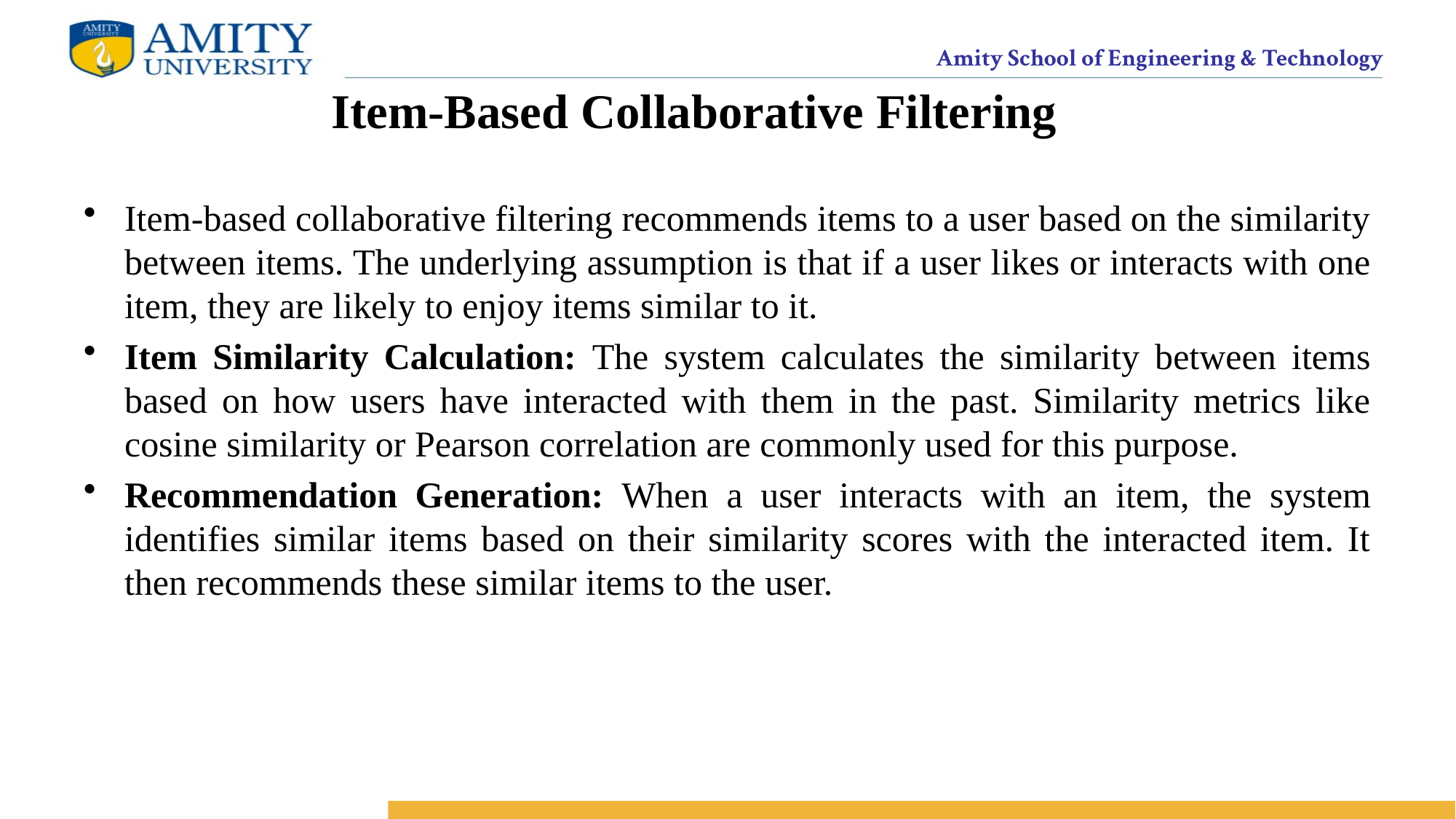

# Item-Based Collaborative Filtering
Item-based collaborative filtering recommends items to a user based on the similarity between items. The underlying assumption is that if a user likes or interacts with one item, they are likely to enjoy items similar to it.
Item Similarity Calculation: The system calculates the similarity between items based on how users have interacted with them in the past. Similarity metrics like cosine similarity or Pearson correlation are commonly used for this purpose.
Recommendation Generation: When a user interacts with an item, the system identifies similar items based on their similarity scores with the interacted item. It then recommends these similar items to the user.